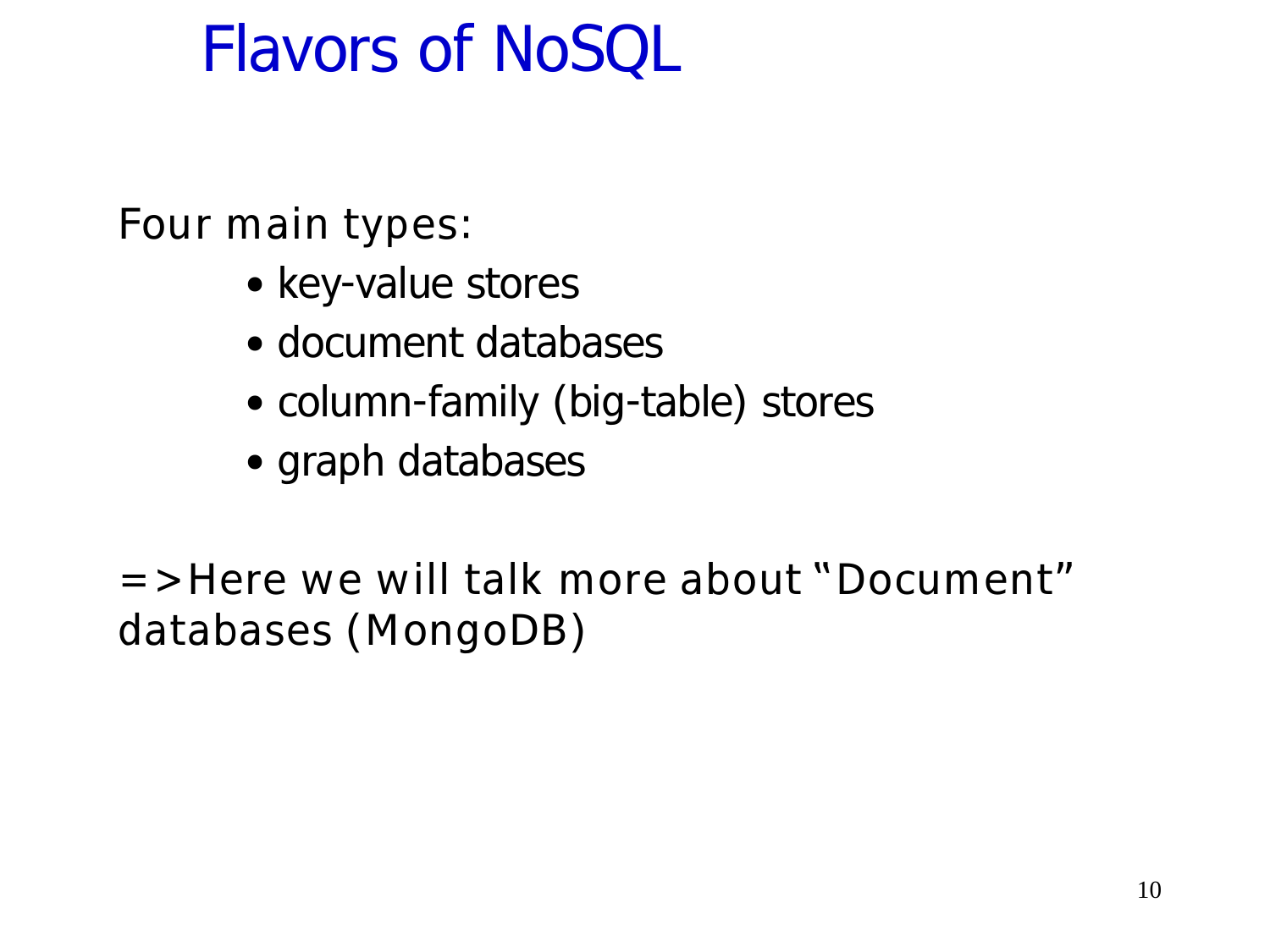

# Flavors of NoSQL
Four main types:
	• key-value stores
	• document databases
	• column-family (big-table) stores
	• graph databases

=>Here we will talk more about “Document” databases (MongoDB)
10